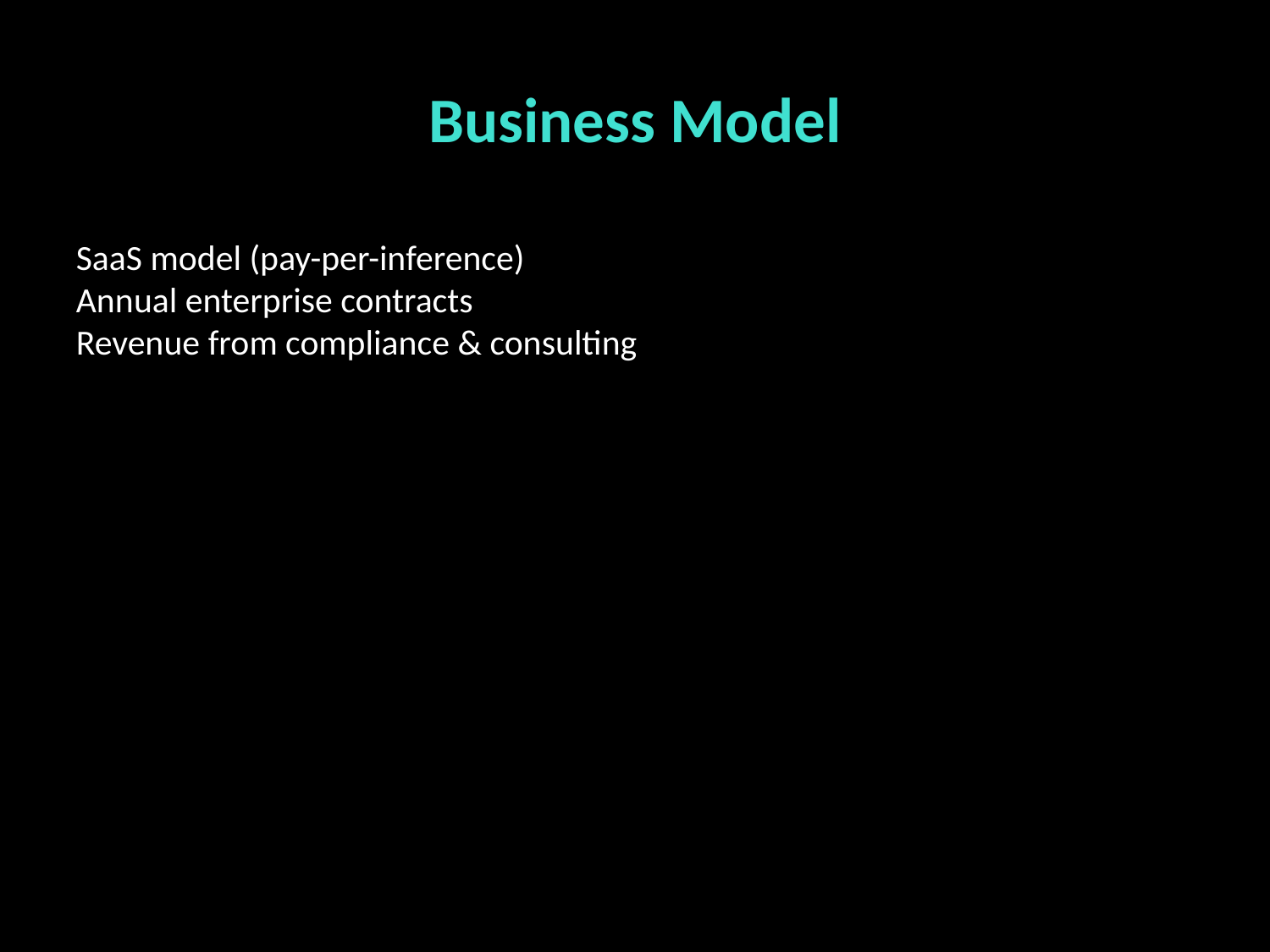

# Business Model

SaaS model (pay-per-inference)
Annual enterprise contracts
Revenue from compliance & consulting